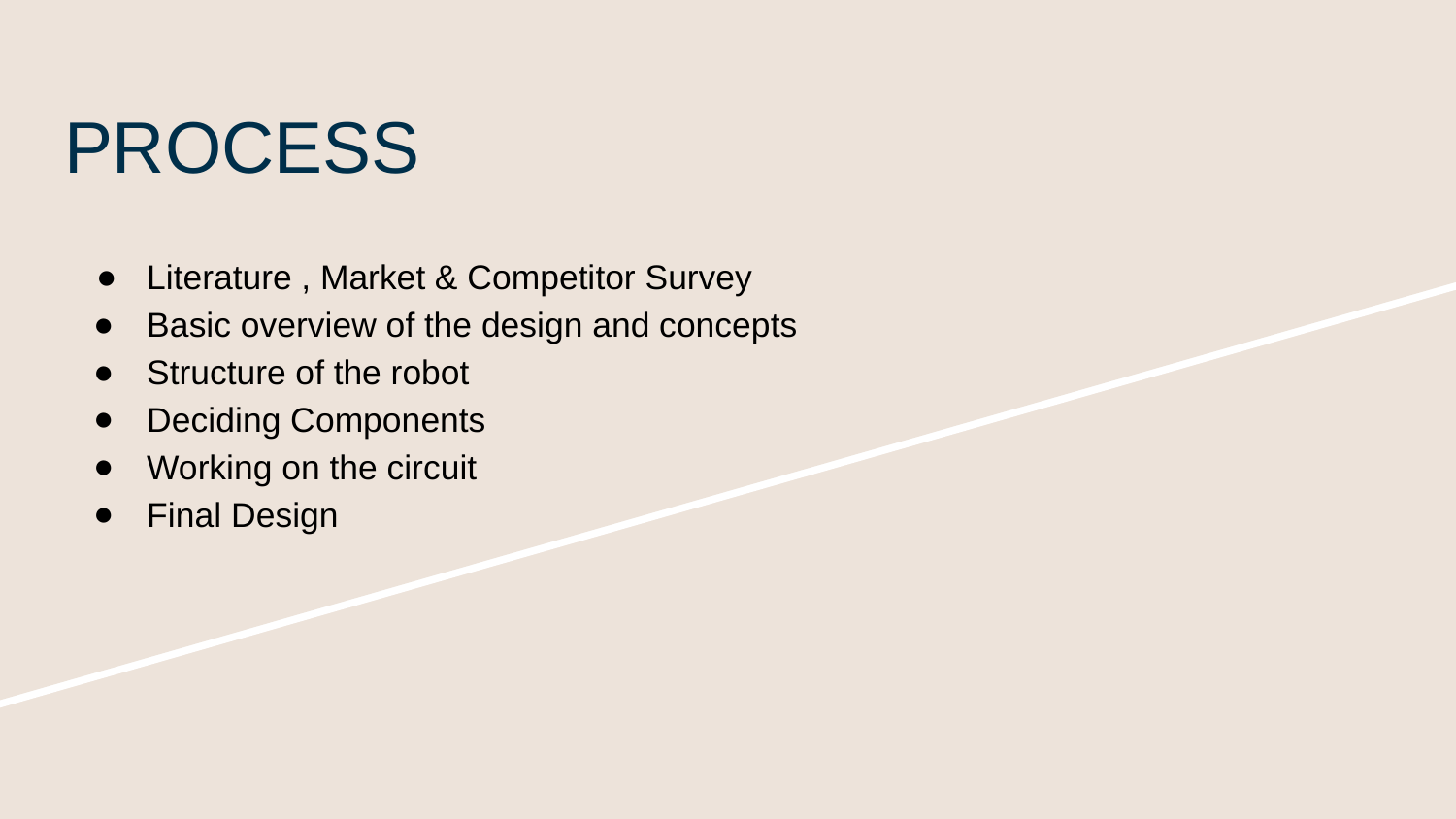

# PROCESS
Literature , Market & Competitor Survey
Basic overview of the design and concepts
Structure of the robot
Deciding Components
Working on the circuit
Final Design